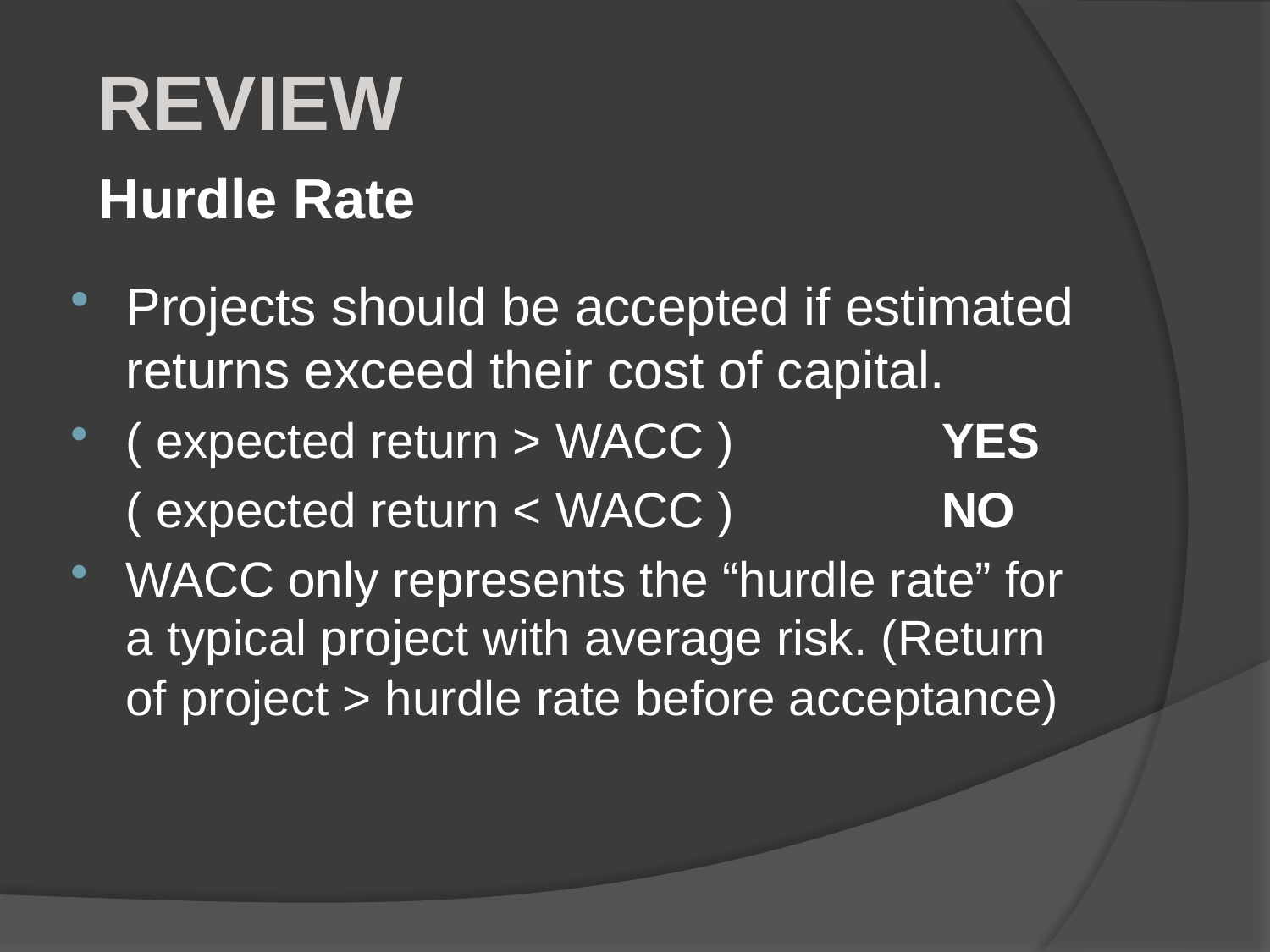

REVIEW
Hurdle Rate
Projects should be accepted if estimated returns exceed their cost of capital.
( expected return > WACC )               YES
	( expected return < WACC )               NO
WACC only represents the “hurdle rate” for a typical project with average risk. (Return of project > hurdle rate before acceptance)